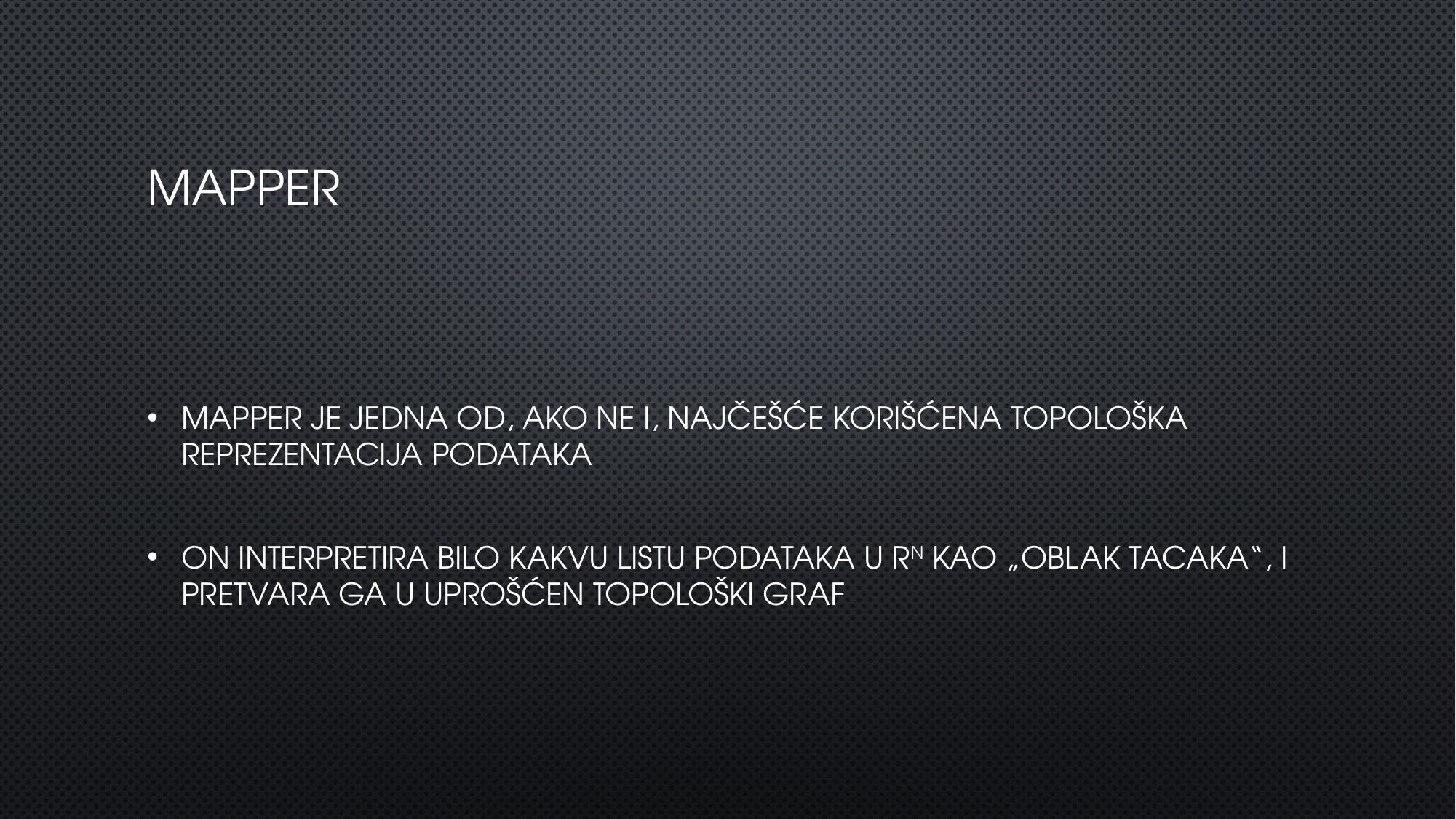

# Mapper
Mapper je jedna od, ako ne i, najčešće korišćena topološka reprezentacija podataka

On interpretira bilo kakvu listu podataka u Rn kao „oblak tacaka“, i pretvara ga u uprošćen topološki graf